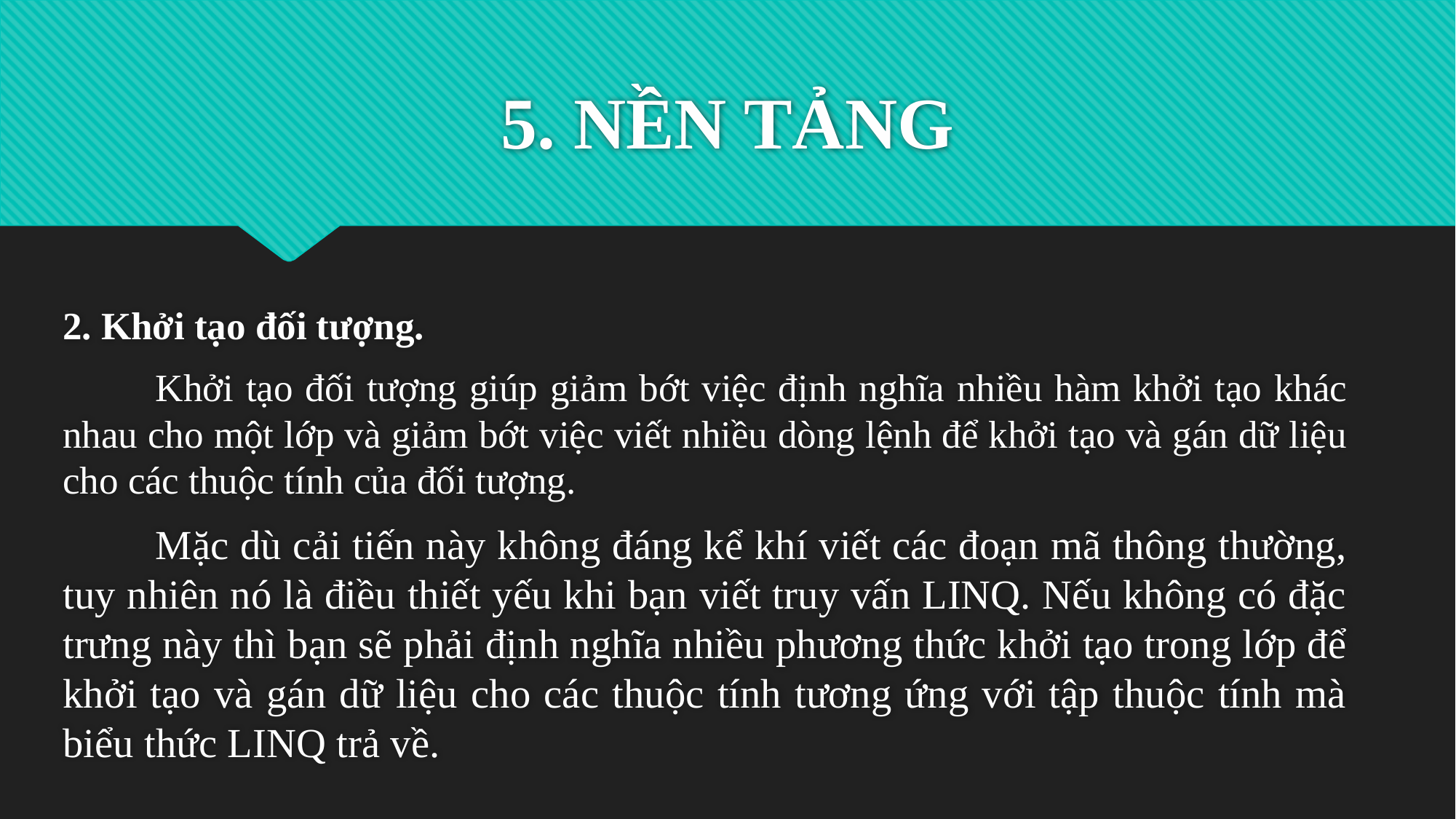

# 5. NỀN TẢNG
2. Khởi tạo đối tượng.
	Khởi tạo đối tượng giúp giảm bớt việc định nghĩa nhiều hàm khởi tạo khác nhau cho một lớp và giảm bớt việc viết nhiều dòng lệnh để khởi tạo và gán dữ liệu cho các thuộc tính của đối tượng.
	Mặc dù cải tiến này không đáng kể khí viết các đoạn mã thông thường, tuy nhiên nó là điều thiết yếu khi bạn viết truy vấn LINQ. Nếu không có đặc trưng này thì bạn sẽ phải định nghĩa nhiều phương thức khởi tạo trong lớp để khởi tạo và gán dữ liệu cho các thuộc tính tương ứng với tập thuộc tính mà biểu thức LINQ trả về.